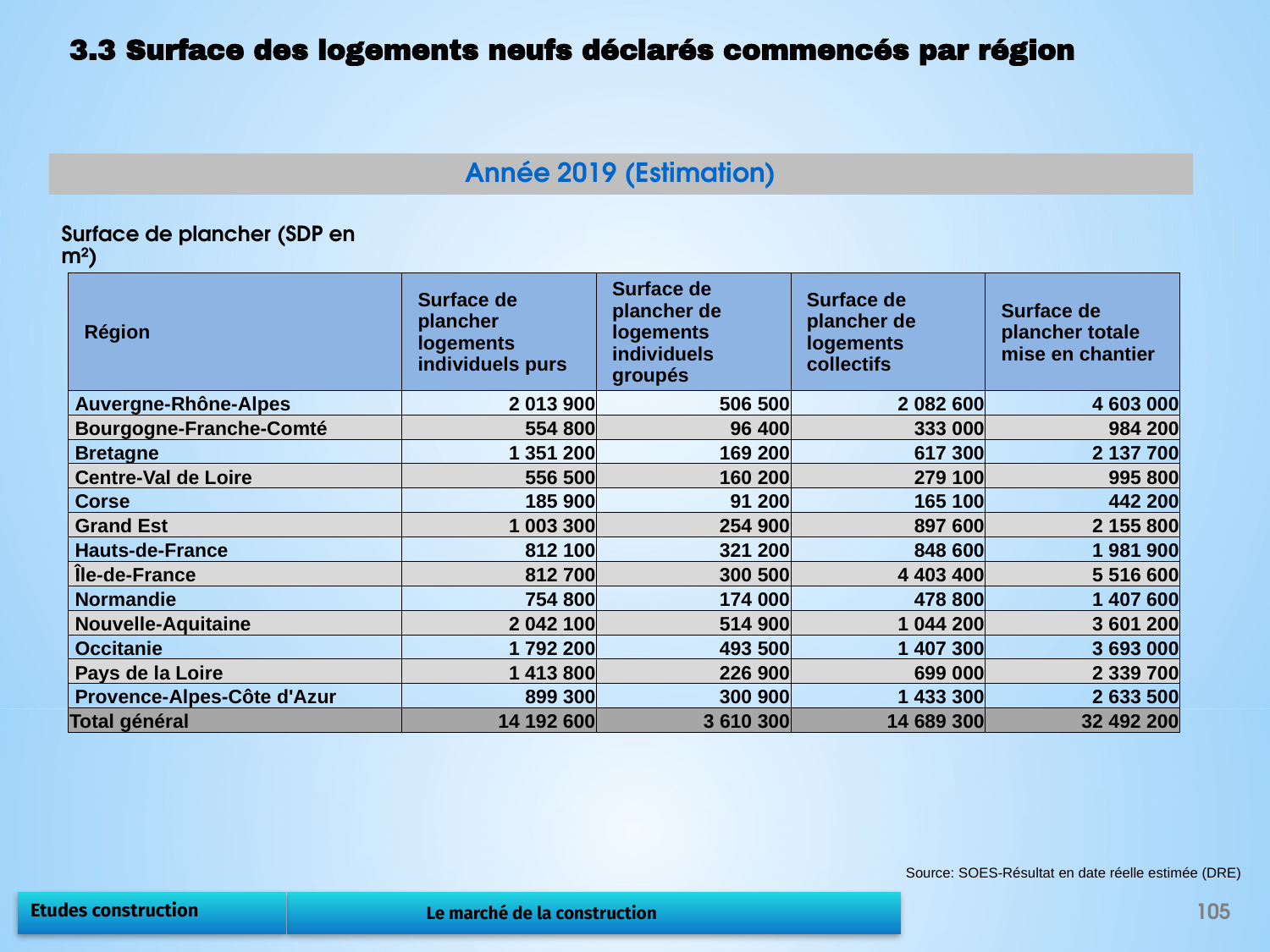

3.3 Surface des logements neufs déclarés commencés par région
Année 2019 (Estimation)
Surface de plancher (SDP en m²)
| Région | Surface de plancher logements individuels purs | Surface de plancher de logements individuels groupés | Surface de plancher de logements collectifs | Surface de plancher totale mise en chantier |
| --- | --- | --- | --- | --- |
| Auvergne-Rhône-Alpes | 2 013 900 | 506 500 | 2 082 600 | 4 603 000 |
| Bourgogne-Franche-Comté | 554 800 | 96 400 | 333 000 | 984 200 |
| Bretagne | 1 351 200 | 169 200 | 617 300 | 2 137 700 |
| Centre-Val de Loire | 556 500 | 160 200 | 279 100 | 995 800 |
| Corse | 185 900 | 91 200 | 165 100 | 442 200 |
| Grand Est | 1 003 300 | 254 900 | 897 600 | 2 155 800 |
| Hauts-de-France | 812 100 | 321 200 | 848 600 | 1 981 900 |
| Île-de-France | 812 700 | 300 500 | 4 403 400 | 5 516 600 |
| Normandie | 754 800 | 174 000 | 478 800 | 1 407 600 |
| Nouvelle-Aquitaine | 2 042 100 | 514 900 | 1 044 200 | 3 601 200 |
| Occitanie | 1 792 200 | 493 500 | 1 407 300 | 3 693 000 |
| Pays de la Loire | 1 413 800 | 226 900 | 699 000 | 2 339 700 |
| Provence-Alpes-Côte d'Azur | 899 300 | 300 900 | 1 433 300 | 2 633 500 |
| Total général | 14 192 600 | 3 610 300 | 14 689 300 | 32 492 200 |
Source: SOES-Résultat en date réelle estimée (DRE)
105